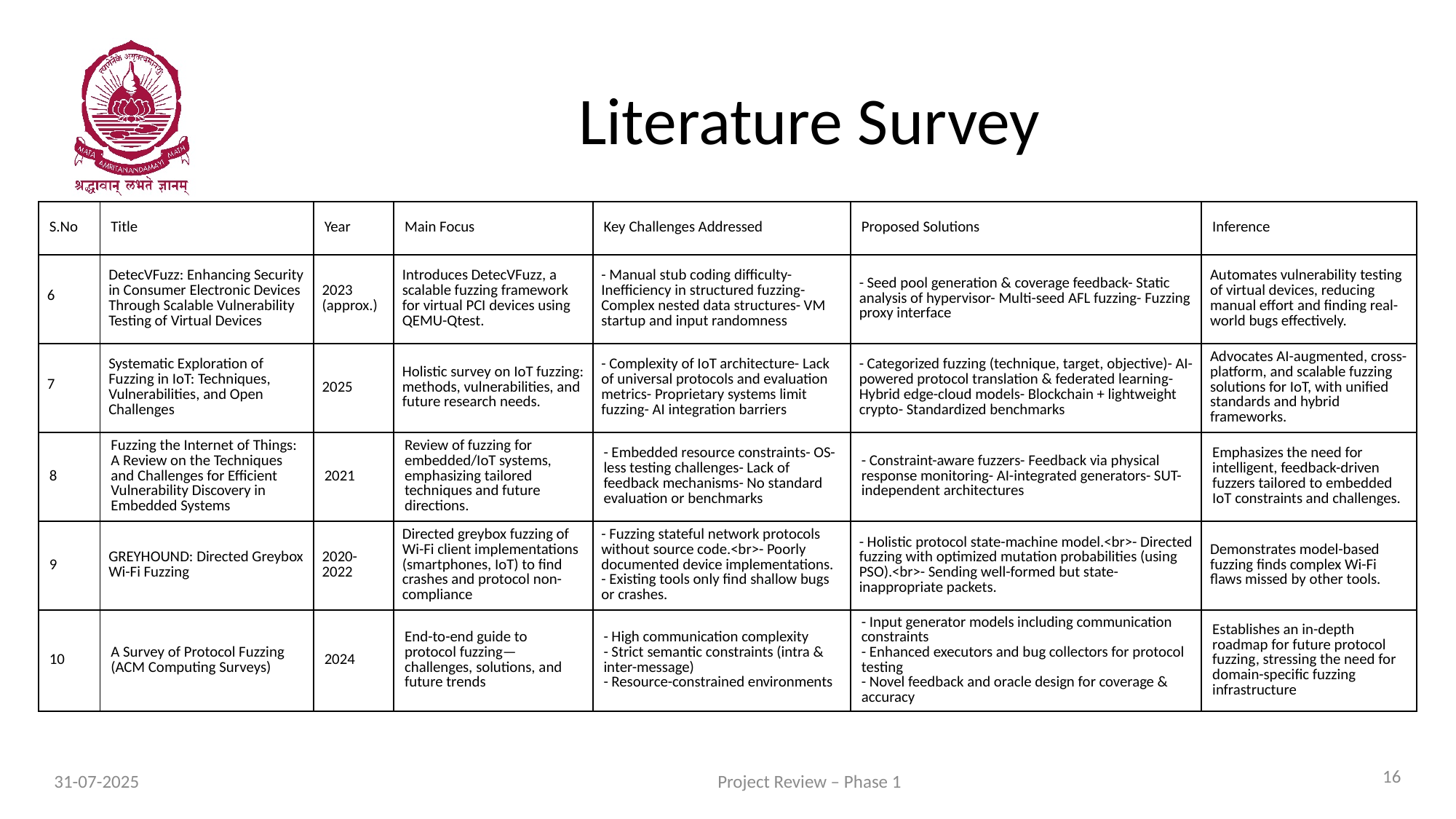

# Literature Survey
| S.No | Title | Year | Main Focus | Key Challenges Addressed | Proposed Solutions | Inference |
| --- | --- | --- | --- | --- | --- | --- |
| 6 | DetecVFuzz: Enhancing Security in Consumer Electronic Devices Through Scalable Vulnerability Testing of Virtual Devices | 2023 (approx.) | Introduces DetecVFuzz, a scalable fuzzing framework for virtual PCI devices using QEMU-Qtest. | - Manual stub coding difficulty- Inefficiency in structured fuzzing- Complex nested data structures- VM startup and input randomness | - Seed pool generation & coverage feedback- Static analysis of hypervisor- Multi-seed AFL fuzzing- Fuzzing proxy interface | Automates vulnerability testing of virtual devices, reducing manual effort and finding real-world bugs effectively. |
| 7 | Systematic Exploration of Fuzzing in IoT: Techniques, Vulnerabilities, and Open Challenges | 2025 | Holistic survey on IoT fuzzing: methods, vulnerabilities, and future research needs. | - Complexity of IoT architecture- Lack of universal protocols and evaluation metrics- Proprietary systems limit fuzzing- AI integration barriers | - Categorized fuzzing (technique, target, objective)- AI-powered protocol translation & federated learning- Hybrid edge-cloud models- Blockchain + lightweight crypto- Standardized benchmarks | Advocates AI-augmented, cross-platform, and scalable fuzzing solutions for IoT, with unified standards and hybrid frameworks. |
| 8 | Fuzzing the Internet of Things: A Review on the Techniques and Challenges for Efficient Vulnerability Discovery in Embedded Systems | 2021 | Review of fuzzing for embedded/IoT systems, emphasizing tailored techniques and future directions. | - Embedded resource constraints- OS-less testing challenges- Lack of feedback mechanisms- No standard evaluation or benchmarks | - Constraint-aware fuzzers- Feedback via physical response monitoring- AI-integrated generators- SUT-independent architectures | Emphasizes the need for intelligent, feedback-driven fuzzers tailored to embedded IoT constraints and challenges. |
| 9 | GREYHOUND: Directed Greybox Wi-Fi Fuzzing | 2020-2022 | Directed greybox fuzzing of Wi-Fi client implementations (smartphones, IoT) to find crashes and protocol non-compliance | - Fuzzing stateful network protocols without source code.<br>- Poorly documented device implementations. - Existing tools only find shallow bugs or crashes. | - Holistic protocol state-machine model.<br>- Directed fuzzing with optimized mutation probabilities (using PSO).<br>- Sending well-formed but state-inappropriate packets. | Demonstrates model-based fuzzing finds complex Wi-Fi flaws missed by other tools. |
| 10 | A Survey of Protocol Fuzzing (ACM Computing Surveys) | 2024 | End-to-end guide to protocol fuzzing—challenges, solutions, and future trends | - High communication complexity - Strict semantic constraints (intra & inter-message) - Resource-constrained environments | - Input generator models including communication constraints - Enhanced executors and bug collectors for protocol testing - Novel feedback and oracle design for coverage & accuracy | Establishes an in-depth roadmap for future protocol fuzzing, stressing the need for domain-specific fuzzing infrastructure |
16
Project Review – Phase 1
31-07-2025